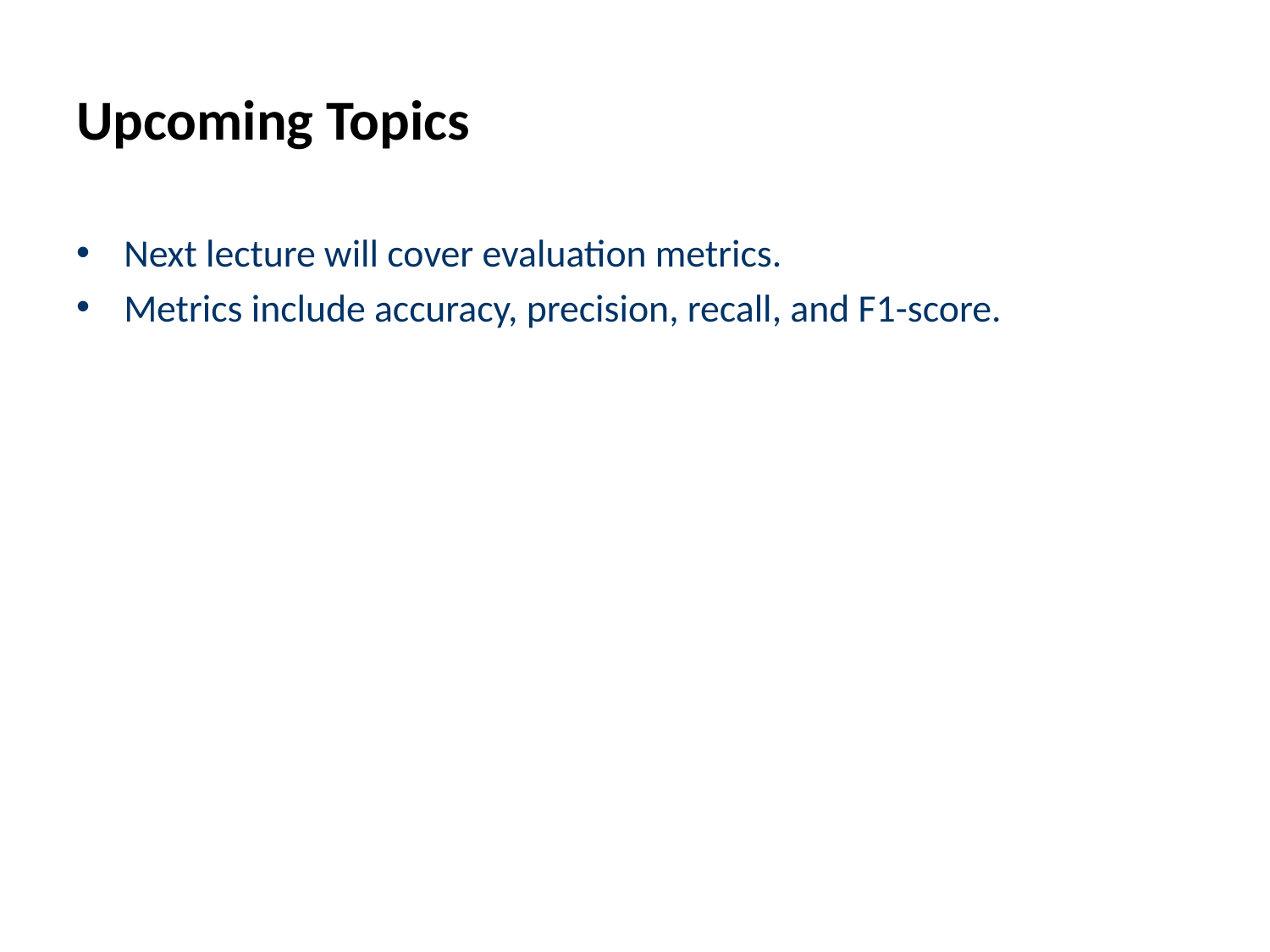

# Upcoming Topics
Next lecture will cover evaluation metrics.
Metrics include accuracy, precision, recall, and F1-score.